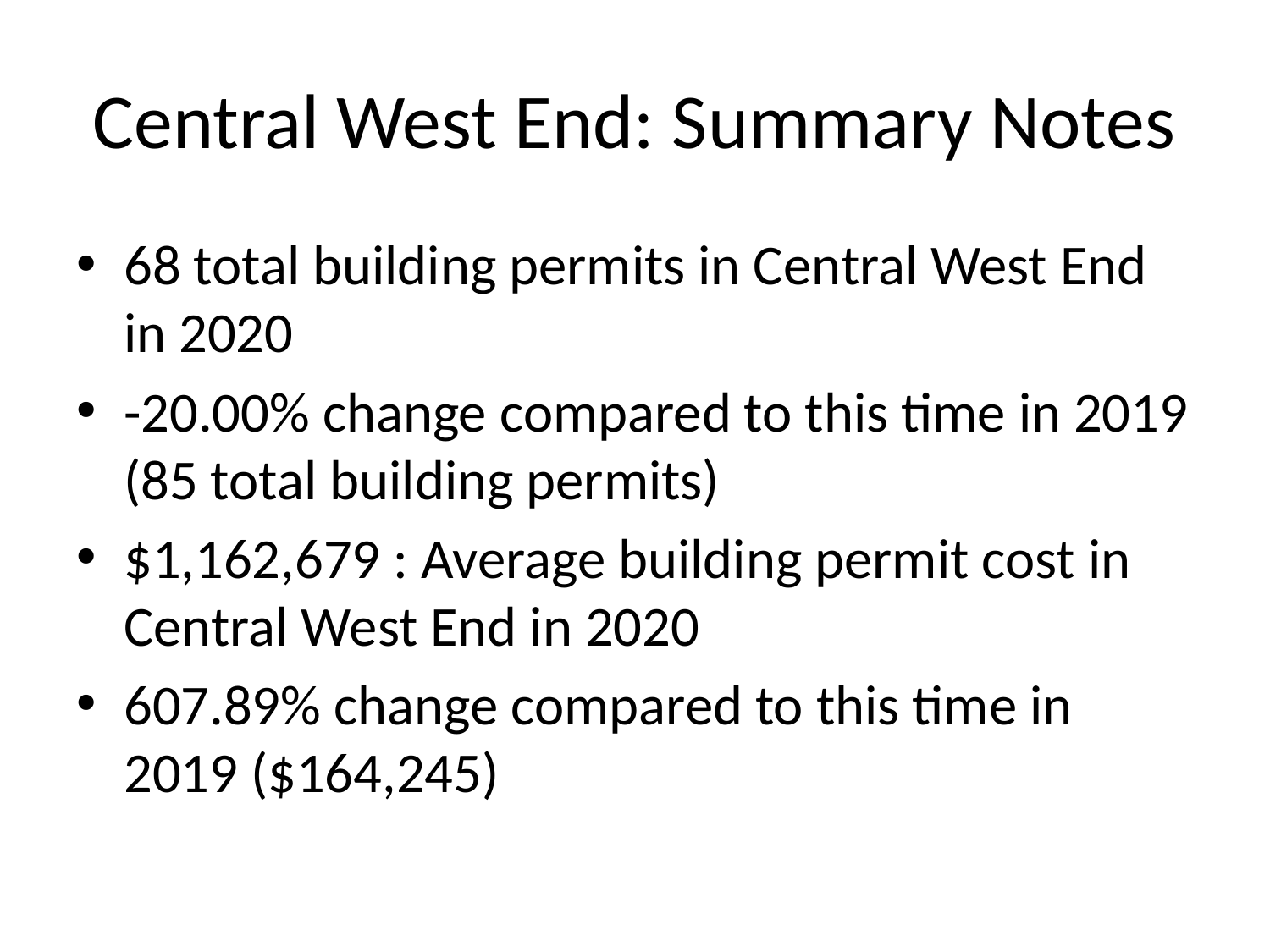

# Central West End: Summary Notes
68 total building permits in Central West End in 2020
-20.00% change compared to this time in 2019 (85 total building permits)
$1,162,679 : Average building permit cost in Central West End in 2020
607.89% change compared to this time in 2019 ($164,245)